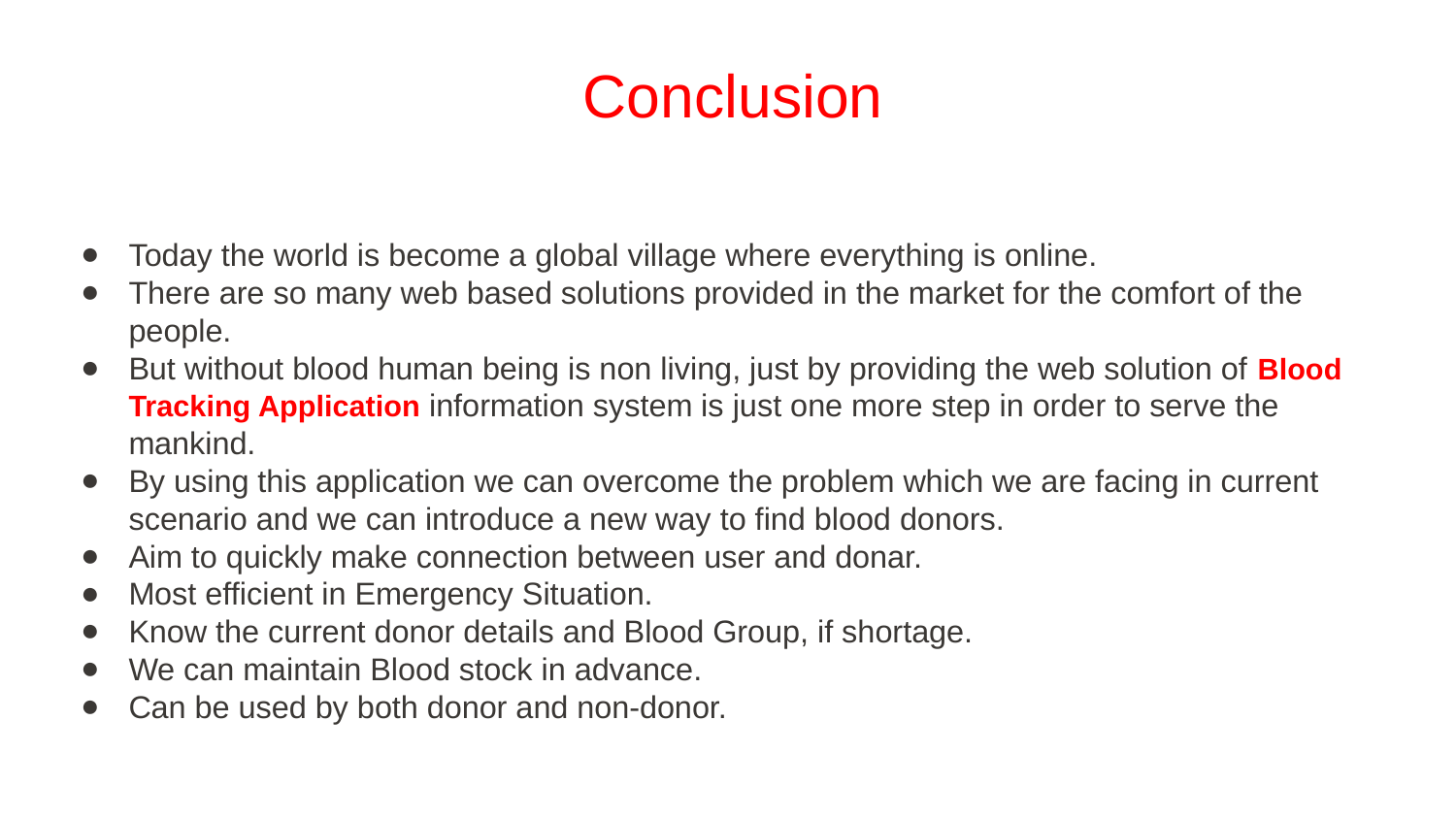

# Conclusion
Today the world is become a global village where everything is online.
There are so many web based solutions provided in the market for the comfort of the people.
But without blood human being is non living, just by providing the web solution of Blood Tracking Application information system is just one more step in order to serve the mankind.
By using this application we can overcome the problem which we are facing in current scenario and we can introduce a new way to find blood donors.
Aim to quickly make connection between user and donar.
Most efficient in Emergency Situation.
Know the current donor details and Blood Group, if shortage.
We can maintain Blood stock in advance.
Can be used by both donor and non-donor.